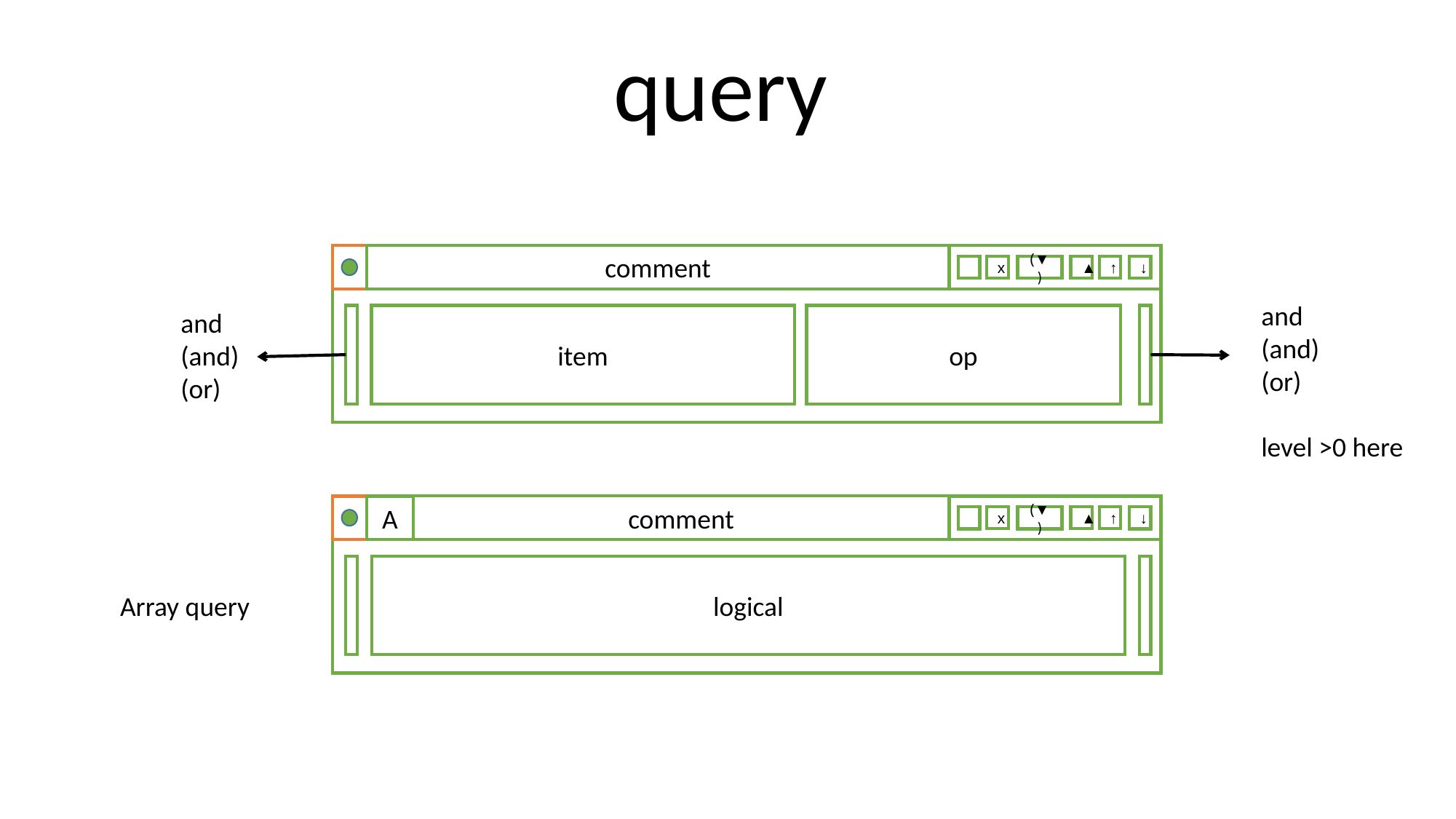

query
comment

x
↑
▲

(▼)
↓

and
(and)
(or)

level >0 here
and
(and)
(or)

item
op

comment

A
x
↑
▲

(▼)
↓

logical

Array query